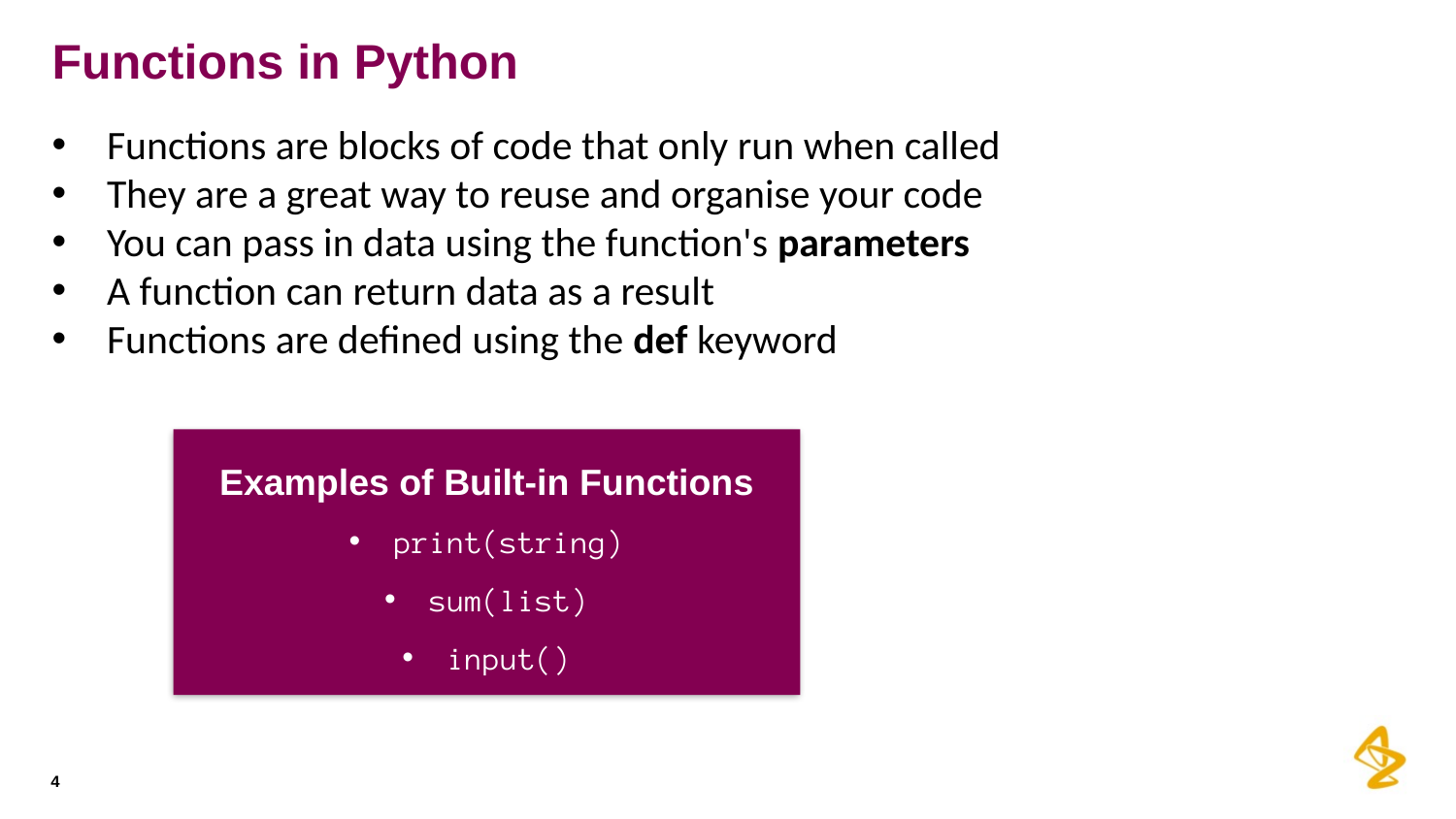

# Functions in Python
Functions are blocks of code that only run when called
They are a great way to reuse and organise your code
You can pass in data using the function's parameters
A function can return data as a result
Functions are defined using the def keyword

Examples of Built-in Functions
print(string)
sum(list)
input()
4